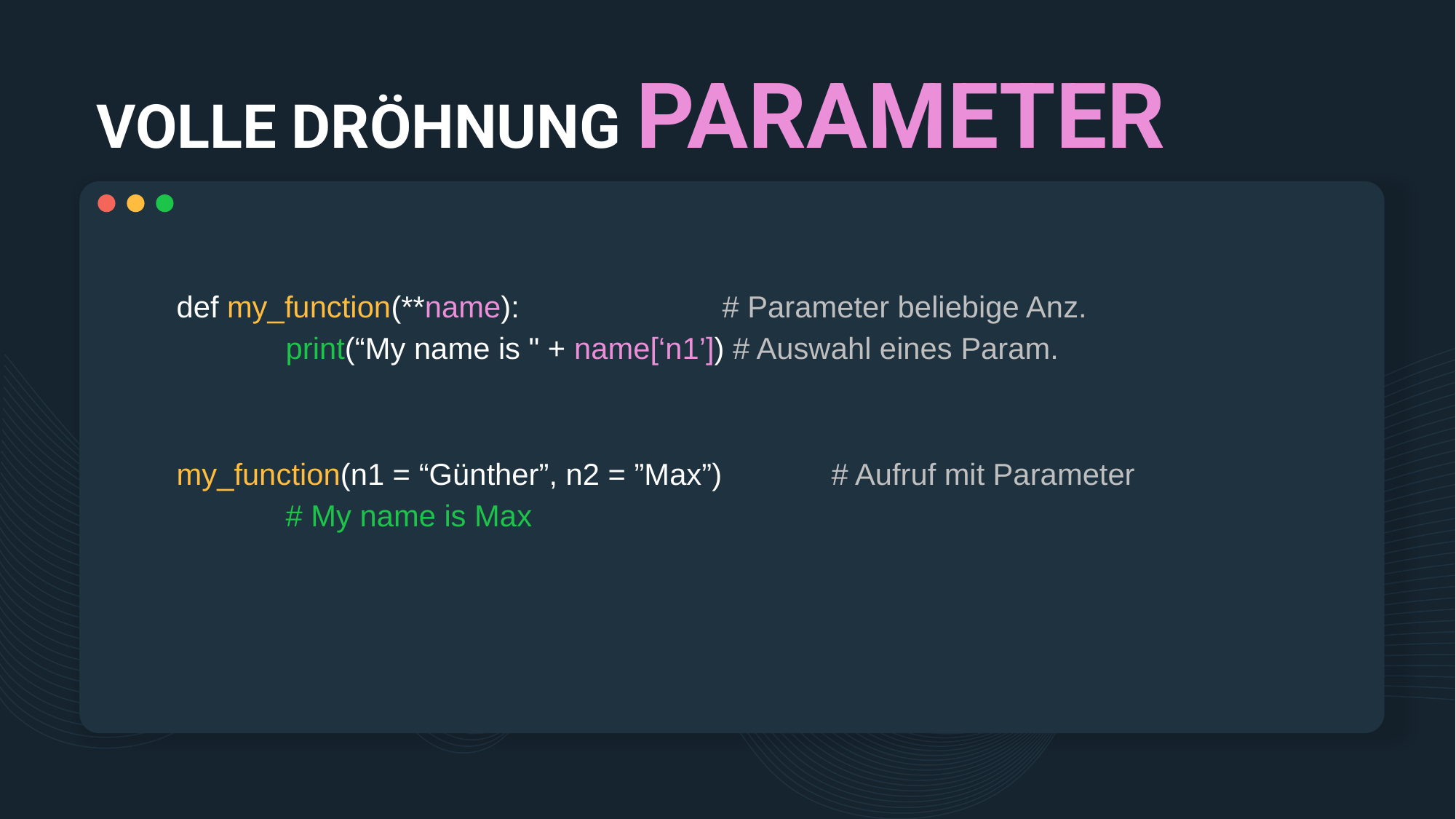

# VOLLE DRÖHNUNG PARAMETER
def my_function(**name):		# Parameter beliebige Anz.
	print(“My name is " + name[‘n1’]) # Auswahl eines Param.

my_function(n1 = “Günther”, n2 = ”Max”)	# Aufruf mit Parameter
	# My name is Max